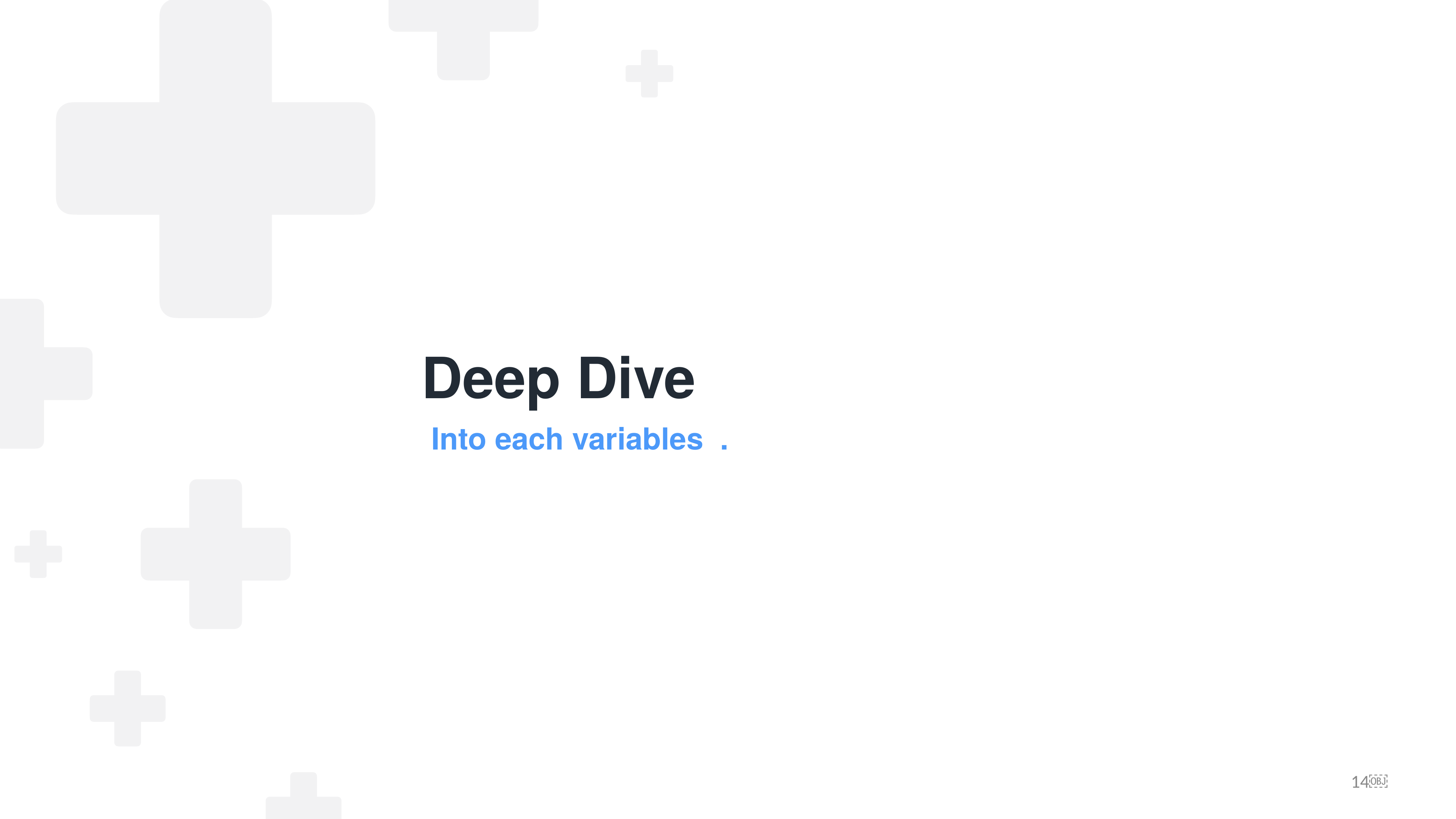

Deep Dive
Into each variables  .

14
14￼